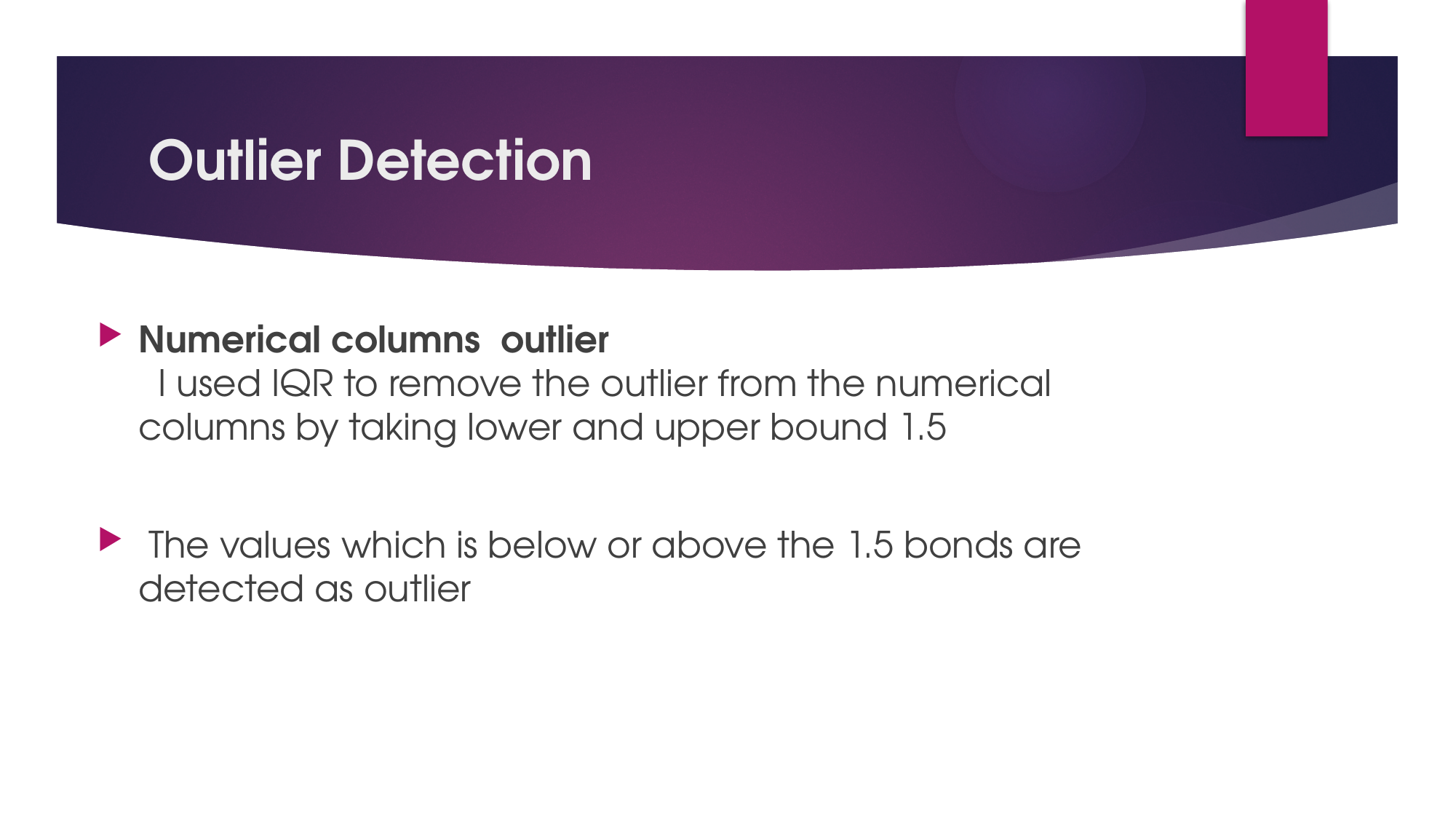

# Outlier Detection
Numerical columns  outlier
  I used IQR to remove the outlier from the numerical columns by taking lower and upper bound 1.5

 The values which is below or above the 1.5 bonds are
detected as outlier